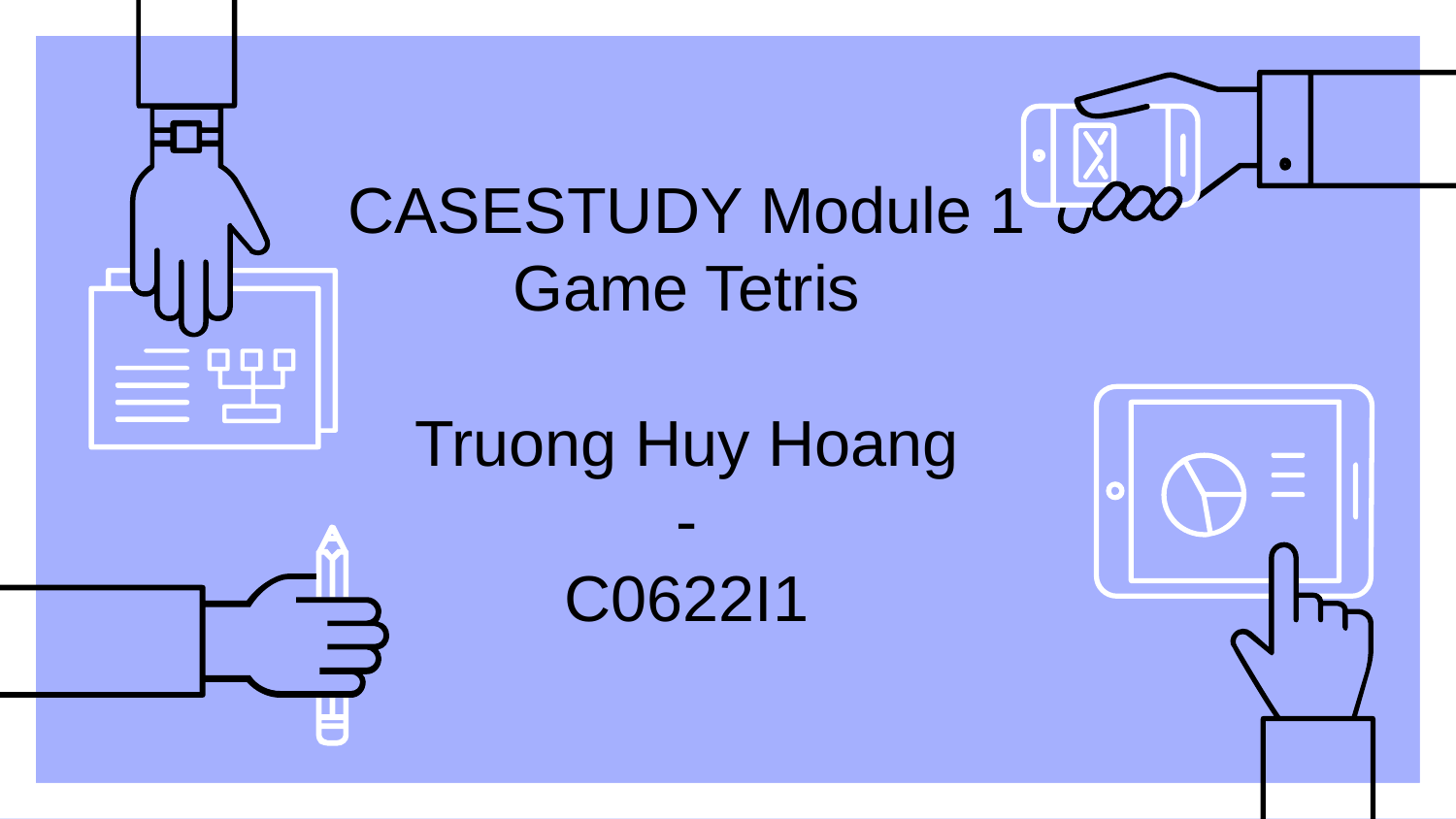

# CASESTUDY Module 1 Game Tetris Truong Huy Hoang - C0622I1